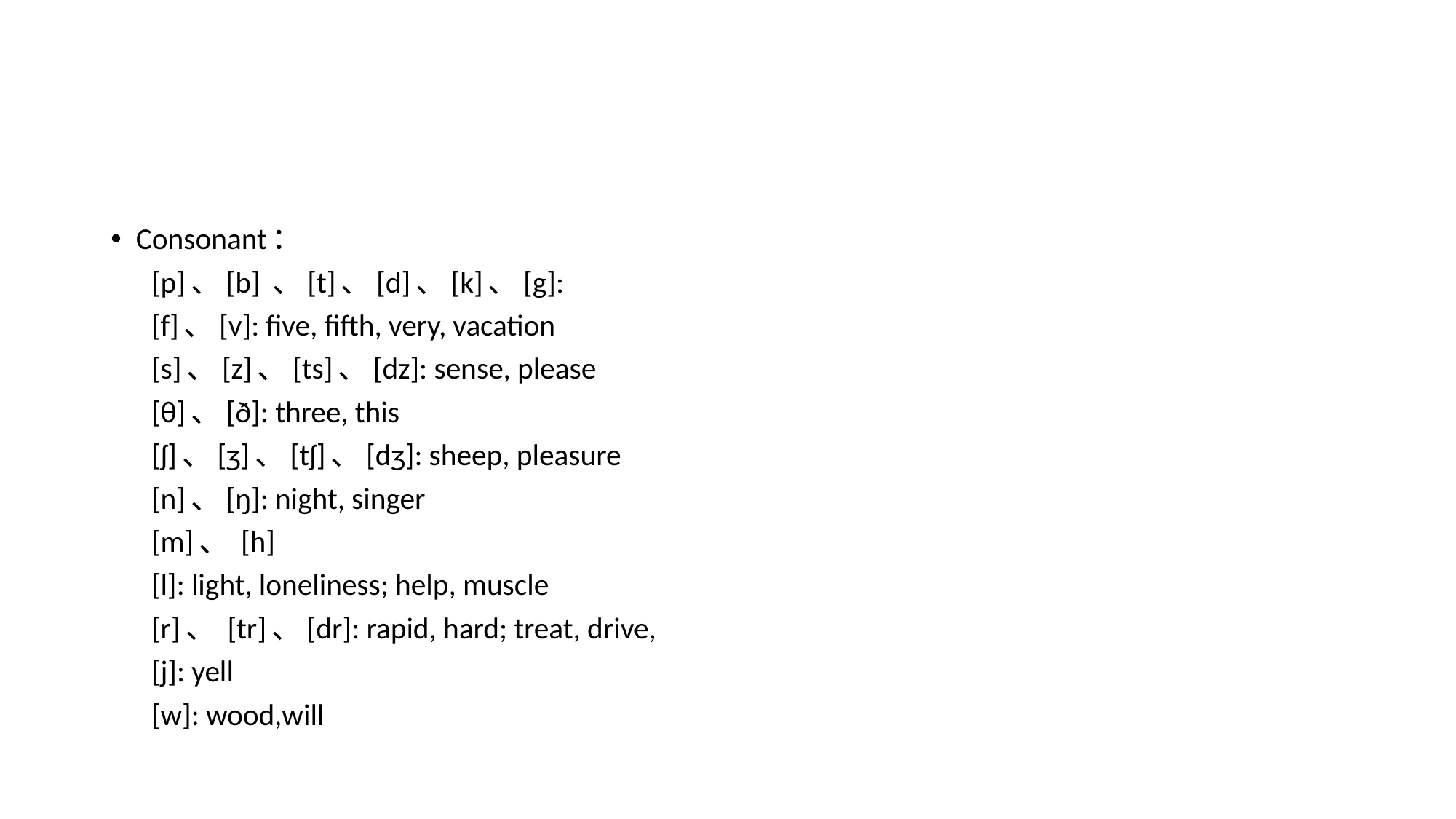

#
Consonant：
      [p]、[b] 、[t]、[d]、[k]、[g]:
      [f]、[v]: five, fifth, very, vacation
      [s]、[z]、[ts]、[dz]: sense, please
      [θ]、[ð]: three, this
      [ʃ]、[ʒ]、[tʃ]、[dʒ]: sheep, pleasure
      [n]、[ŋ]: night, singer
      [m]、 [h]
      [l]: light, loneliness; help, muscle
      [r]、 [tr]、[dr]: rapid, hard; treat, drive,
      [j]: yell
      [w]: wood,will